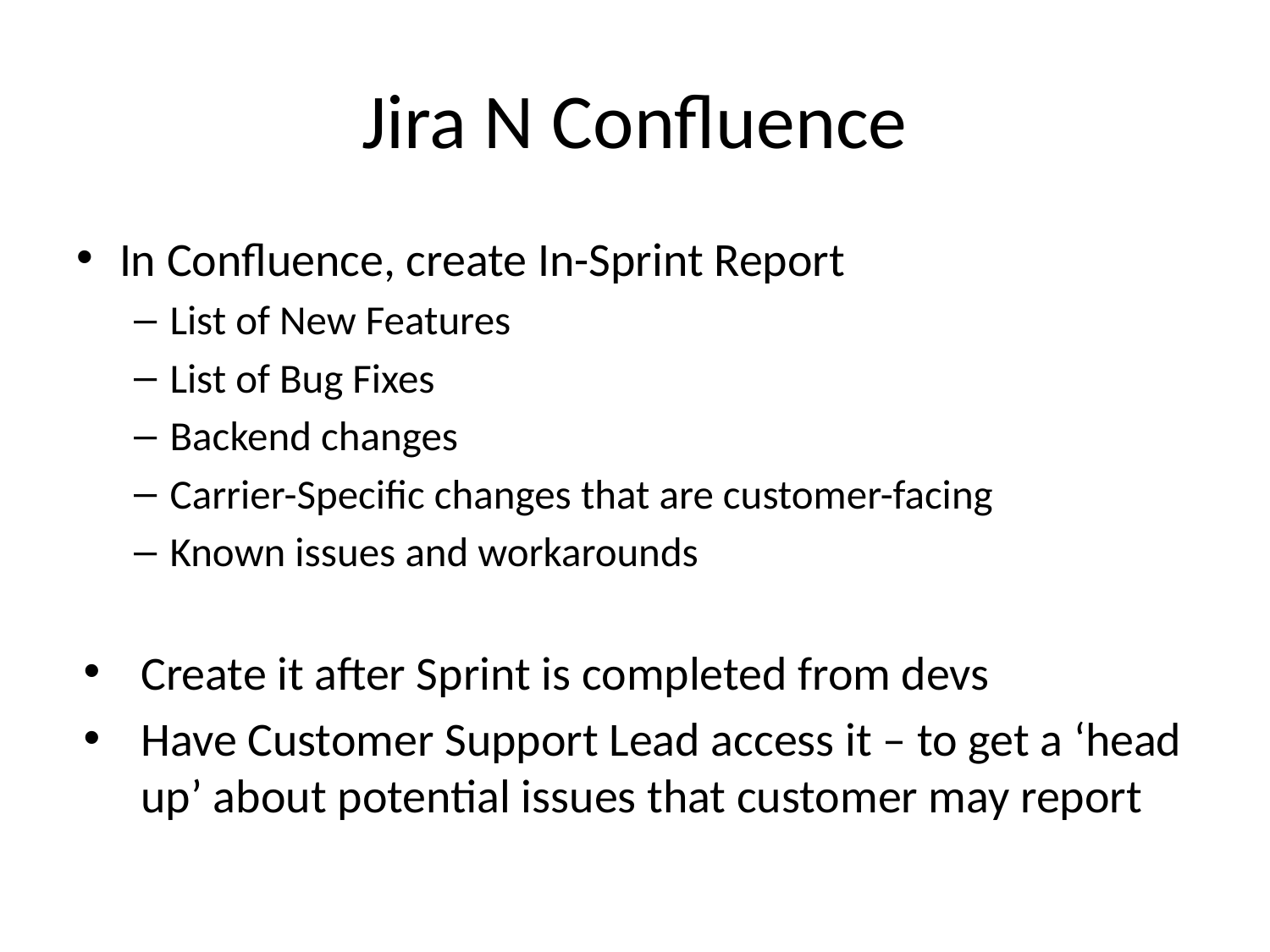

# Jira N Confluence
In Confluence, create In-Sprint Report
List of New Features
List of Bug Fixes
Backend changes
Carrier-Specific changes that are customer-facing
Known issues and workarounds

Create it after Sprint is completed from devs
Have Customer Support Lead access it – to get a ‘head up’ about potential issues that customer may report